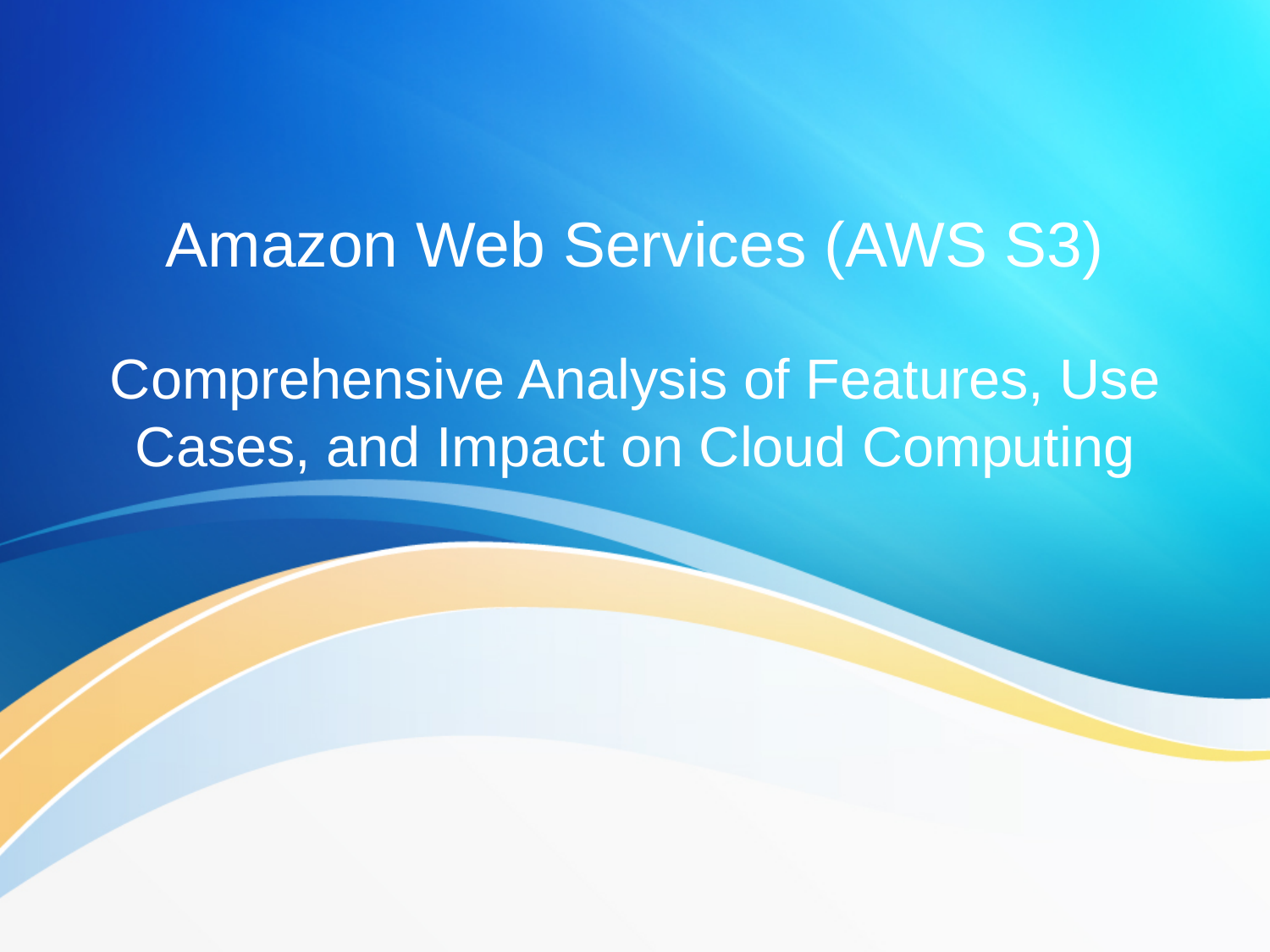

# Amazon Web Services (AWS S3)
Comprehensive Analysis of Features, Use Cases, and Impact on Cloud Computing